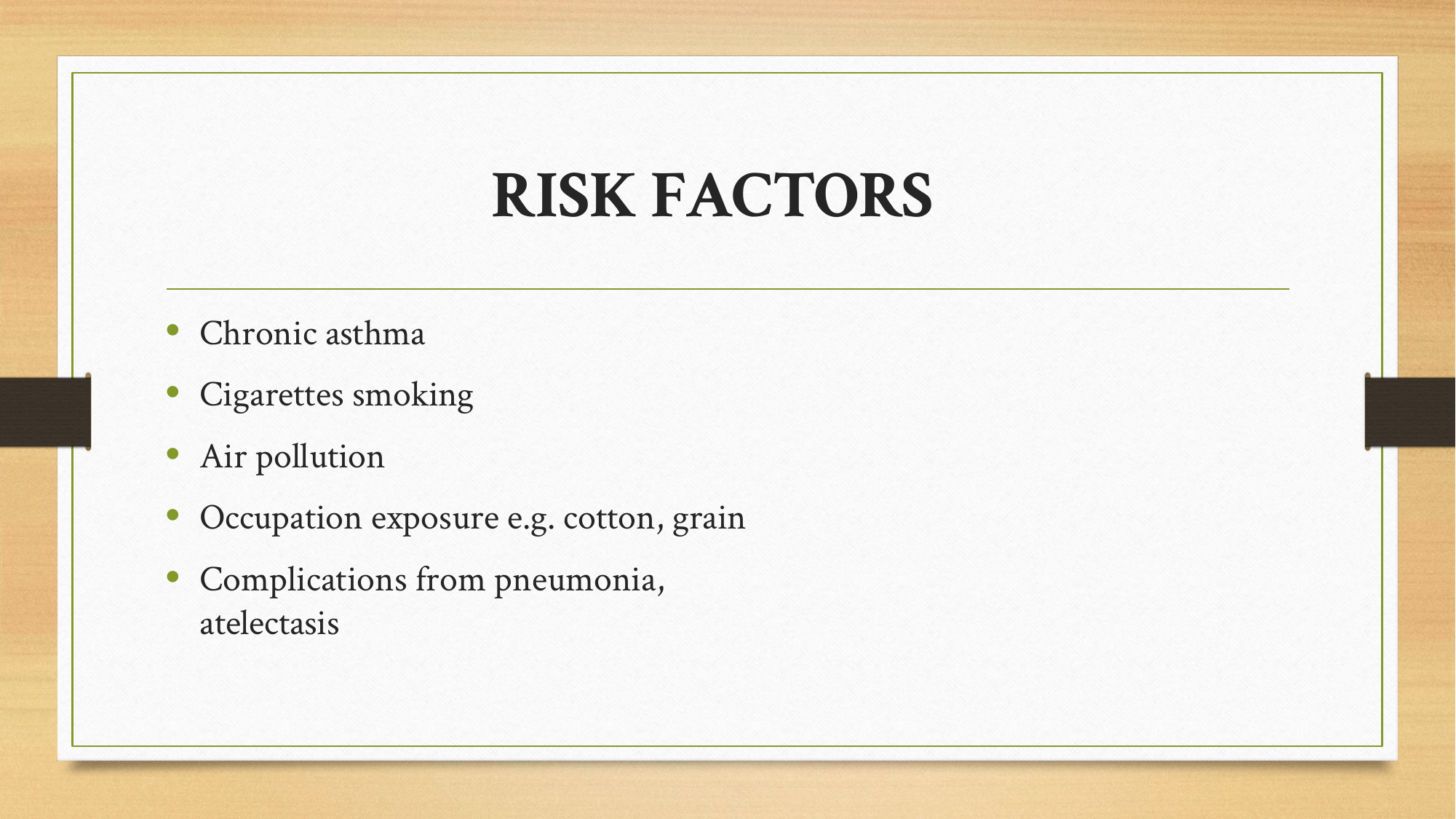

# RISK FACTORS
Chronic asthma
Cigarettes smoking
Air pollution
Occupation exposure e.g. cotton, grain
Complications from pneumonia, atelectasis